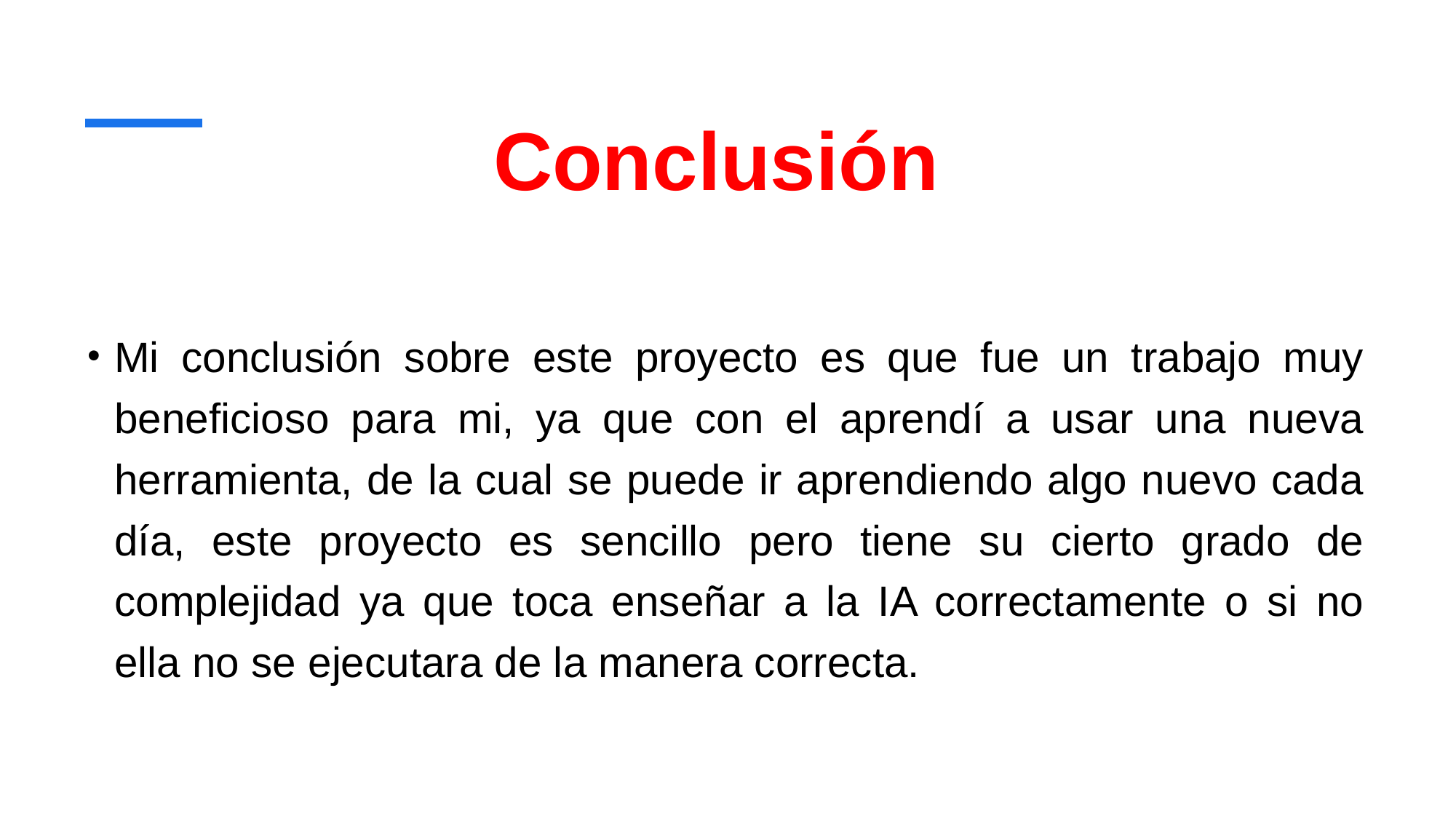

# Conclusión
Mi conclusión sobre este proyecto es que fue un trabajo muy beneficioso para mi, ya que con el aprendí a usar una nueva herramienta, de la cual se puede ir aprendiendo algo nuevo cada día, este proyecto es sencillo pero tiene su cierto grado de complejidad ya que toca enseñar a la IA correctamente o si no ella no se ejecutara de la manera correcta.